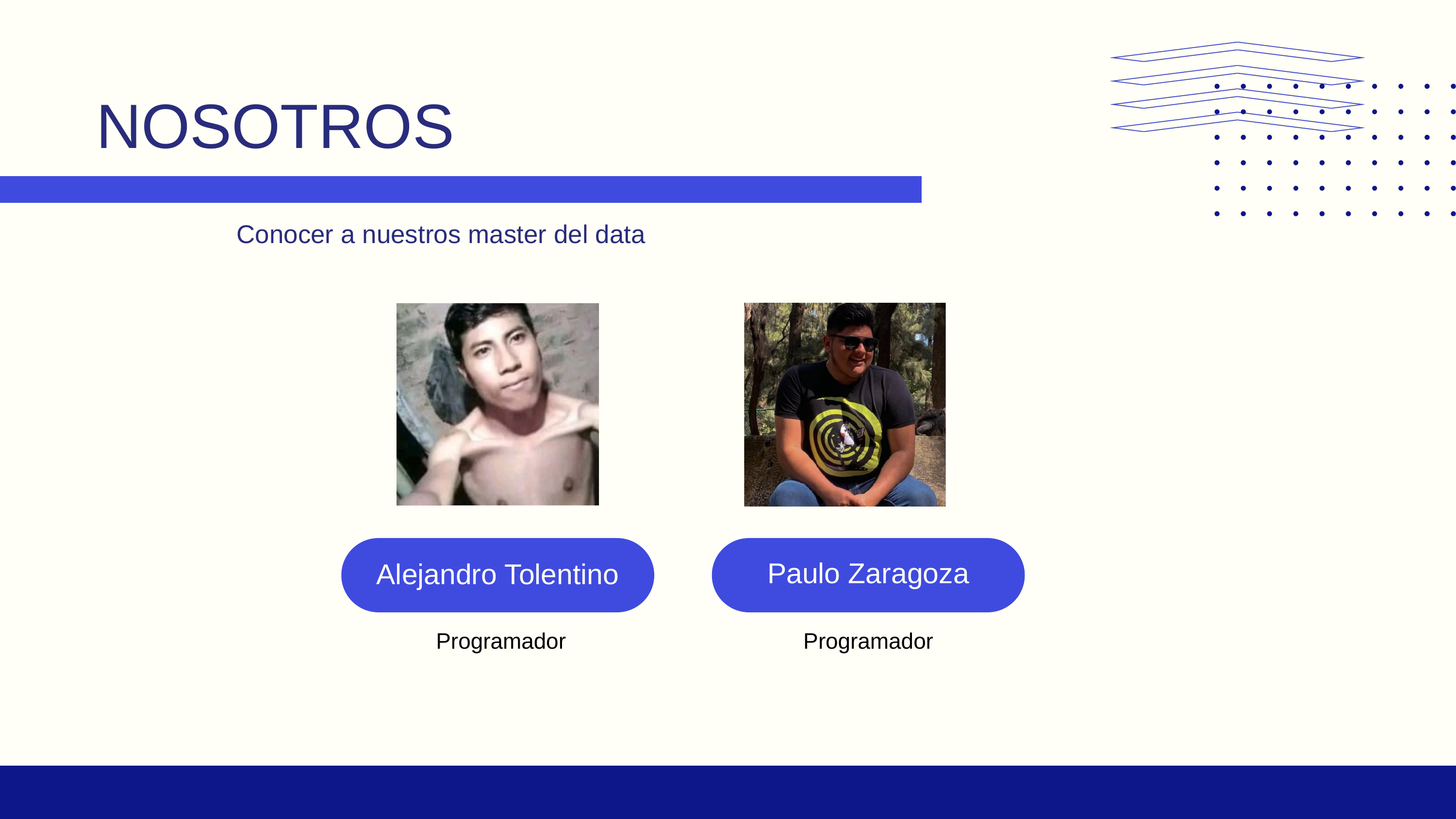

NOSOTROS

Conocer a nuestros master del data

Paulo Zaragoza
Alejandro Tolentino
Programador
Programador